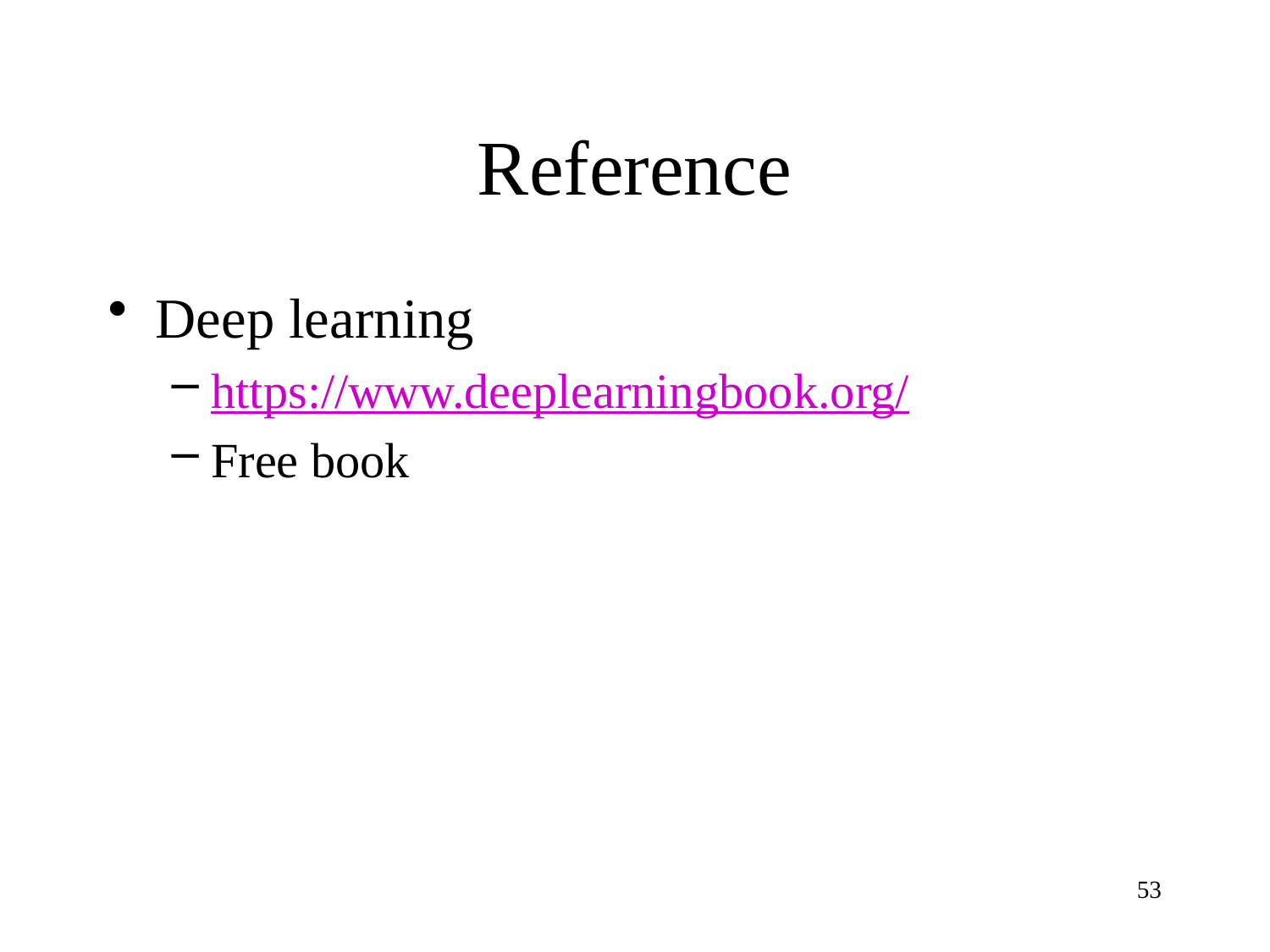

# Reference
Deep learning
https://www.deeplearningbook.org/
Free book

53